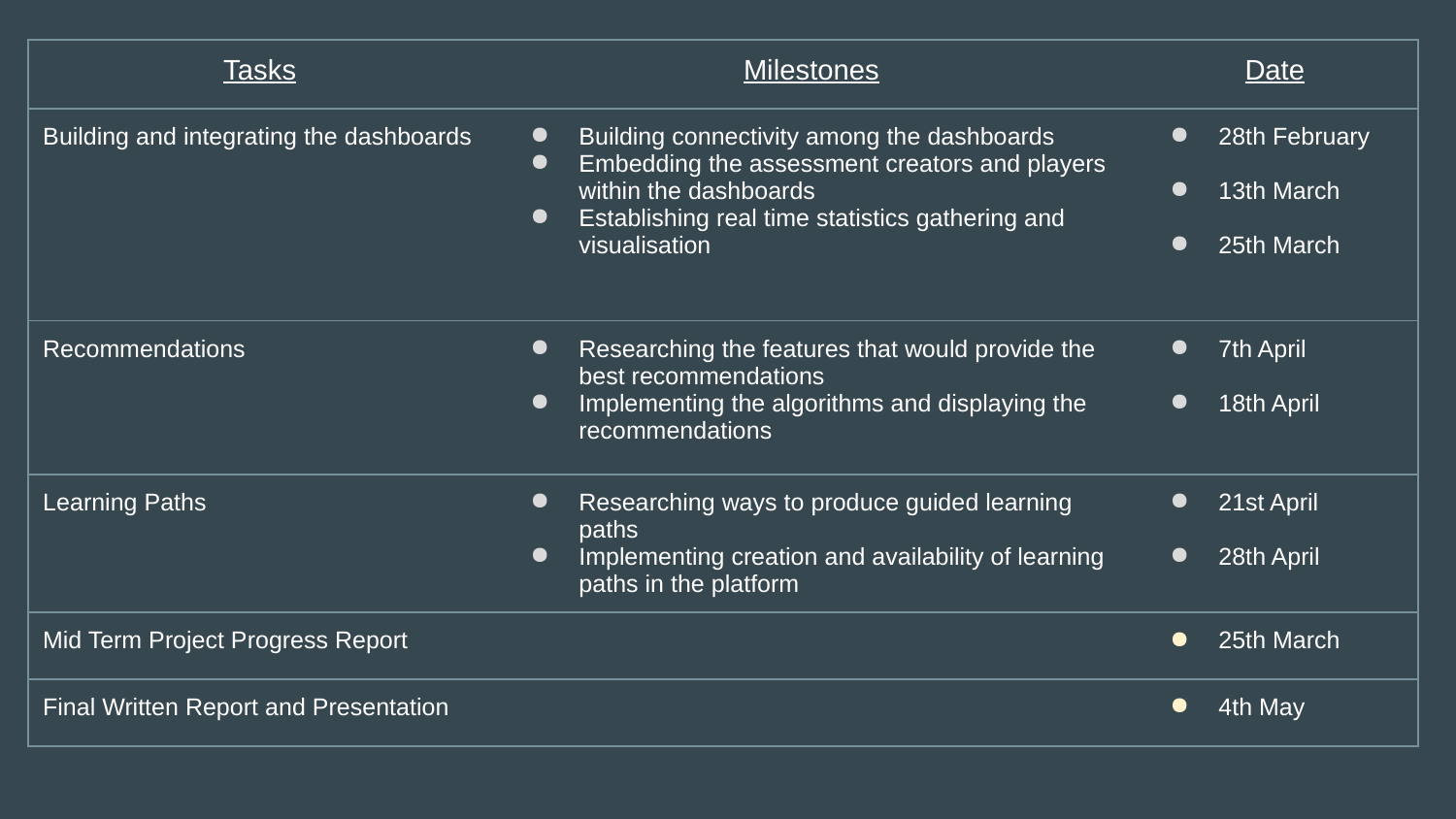

| Tasks | Milestones | Date |
| --- | --- | --- |
| Building and integrating the dashboards | Building connectivity among the dashboards Embedding the assessment creators and players within the dashboards Establishing real time statistics gathering and visualisation | 28th February 13th March 25th March |
| Recommendations | Researching the features that would provide the best recommendations Implementing the algorithms and displaying the recommendations | 7th April 18th April |
| Learning Paths | Researching ways to produce guided learning paths Implementing creation and availability of learning paths in the platform | 21st April 28th April |
| Mid Term Project Progress Report |  | 25th March |
| Final Written Report and Presentation |  | 4th May |